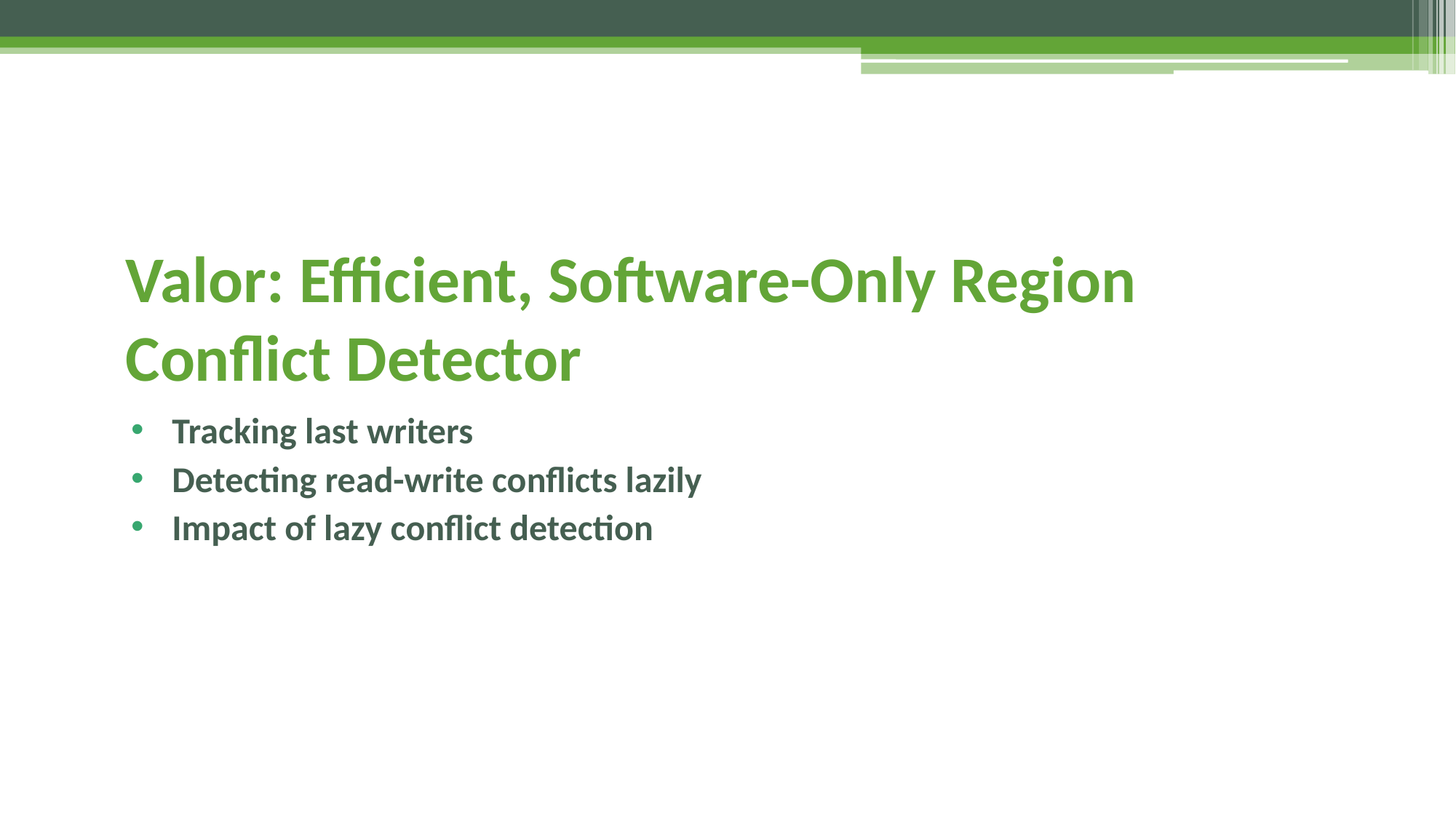

# Valor: Efficient, Software-Only Region Conflict Detector
Tracking last writers
Detecting read-write conflicts lazily
Impact of lazy conflict detection